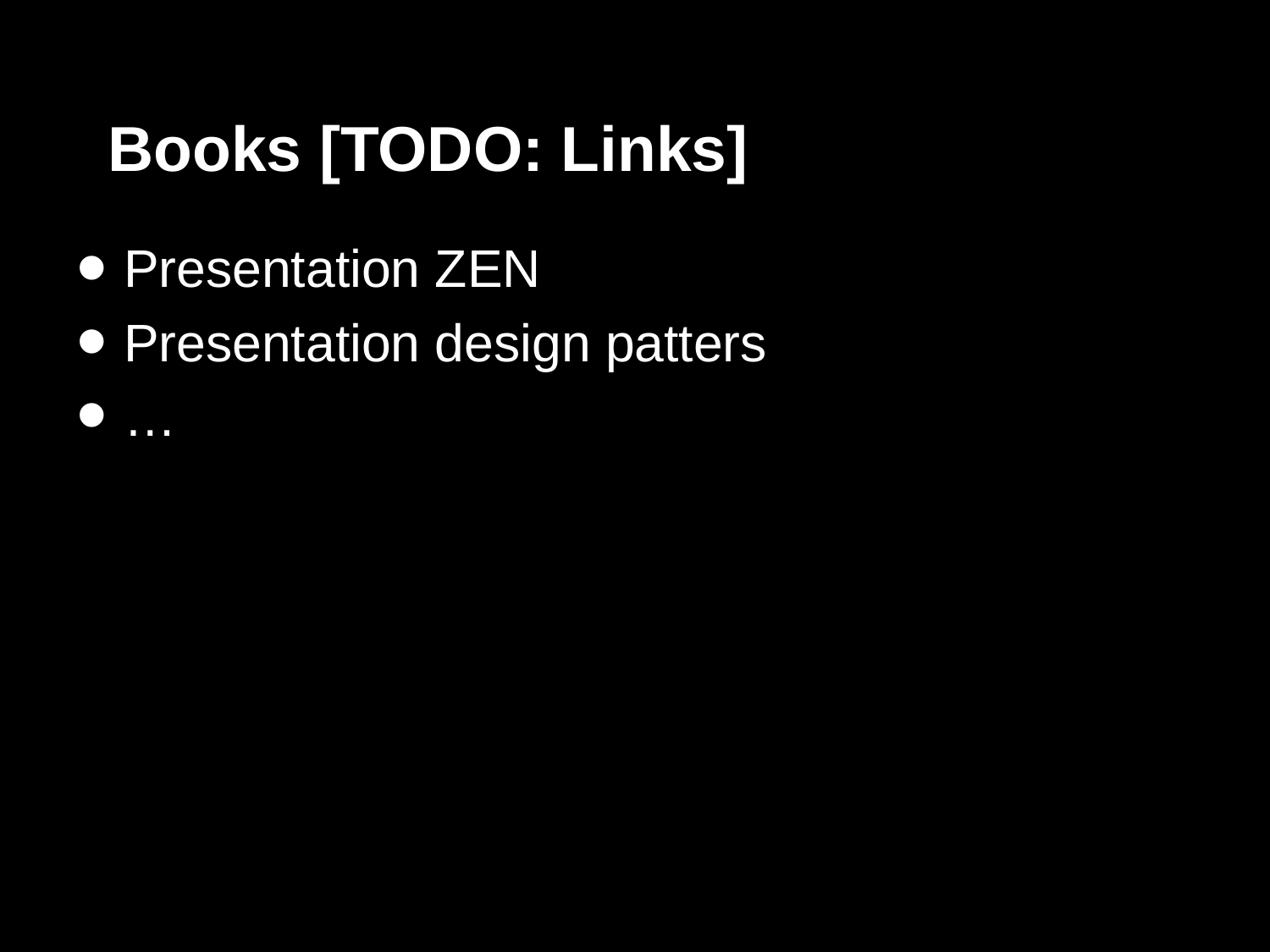

# Books [TODO: Links]
Presentation ZEN
Presentation design patters
…